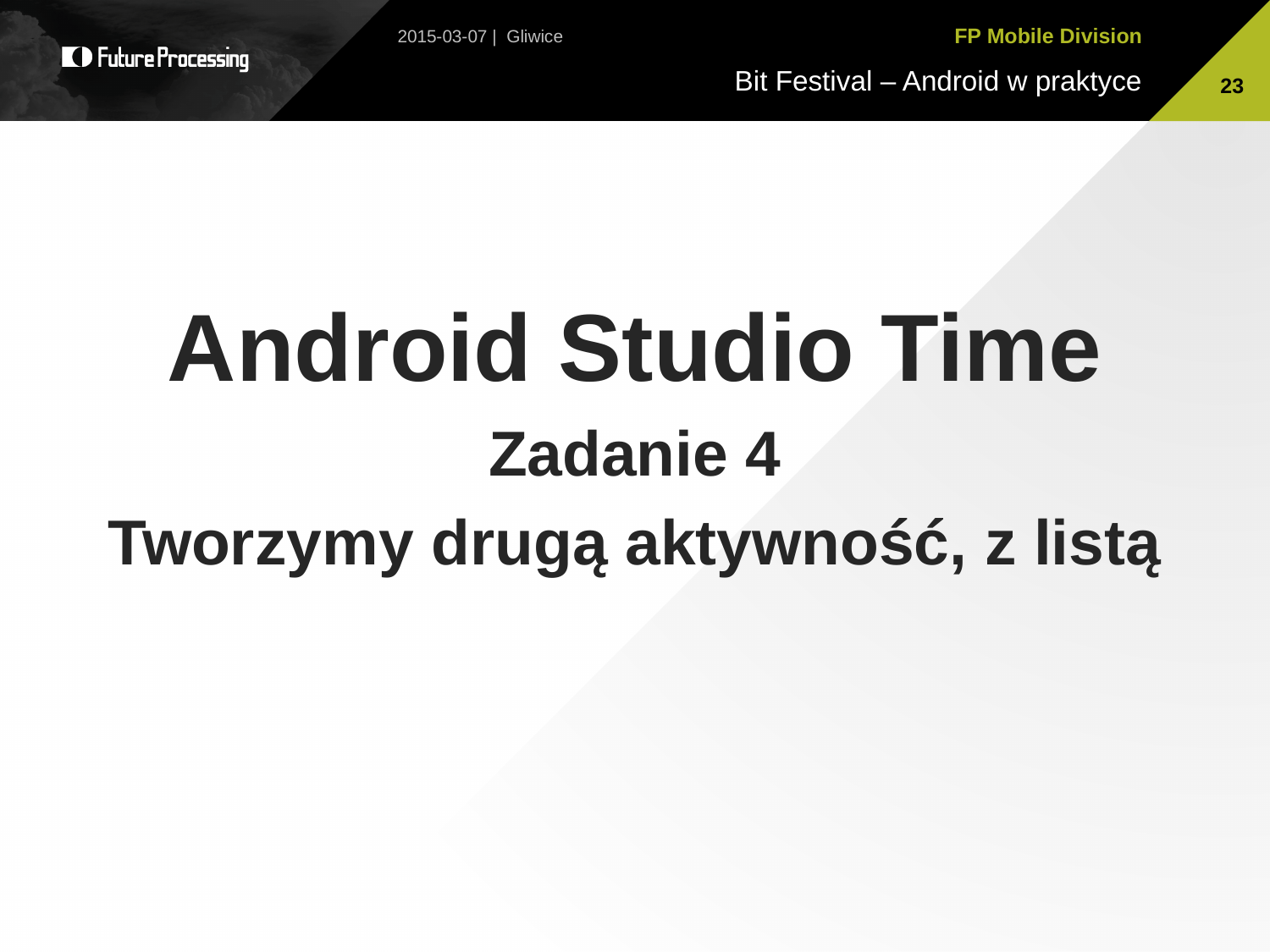

2015-03-07 |  Gliwice
23

Android Studio Time
Zadanie 4
Tworzymy drugą aktywność, z listą